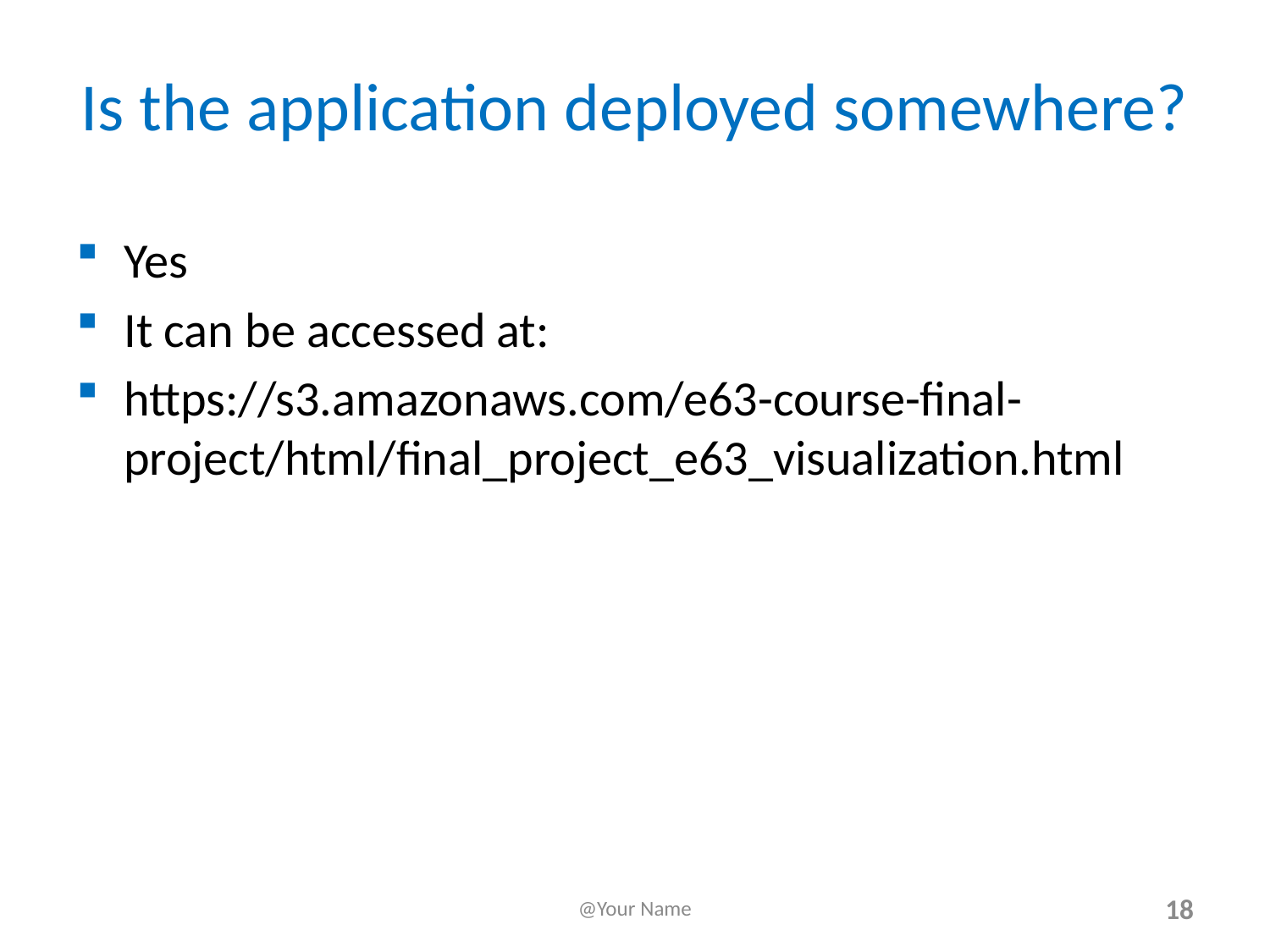

# Is the application deployed somewhere?
Yes
It can be accessed at:
https://s3.amazonaws.com/e63-course-final-project/html/final_project_e63_visualization.html
@Your Name
18